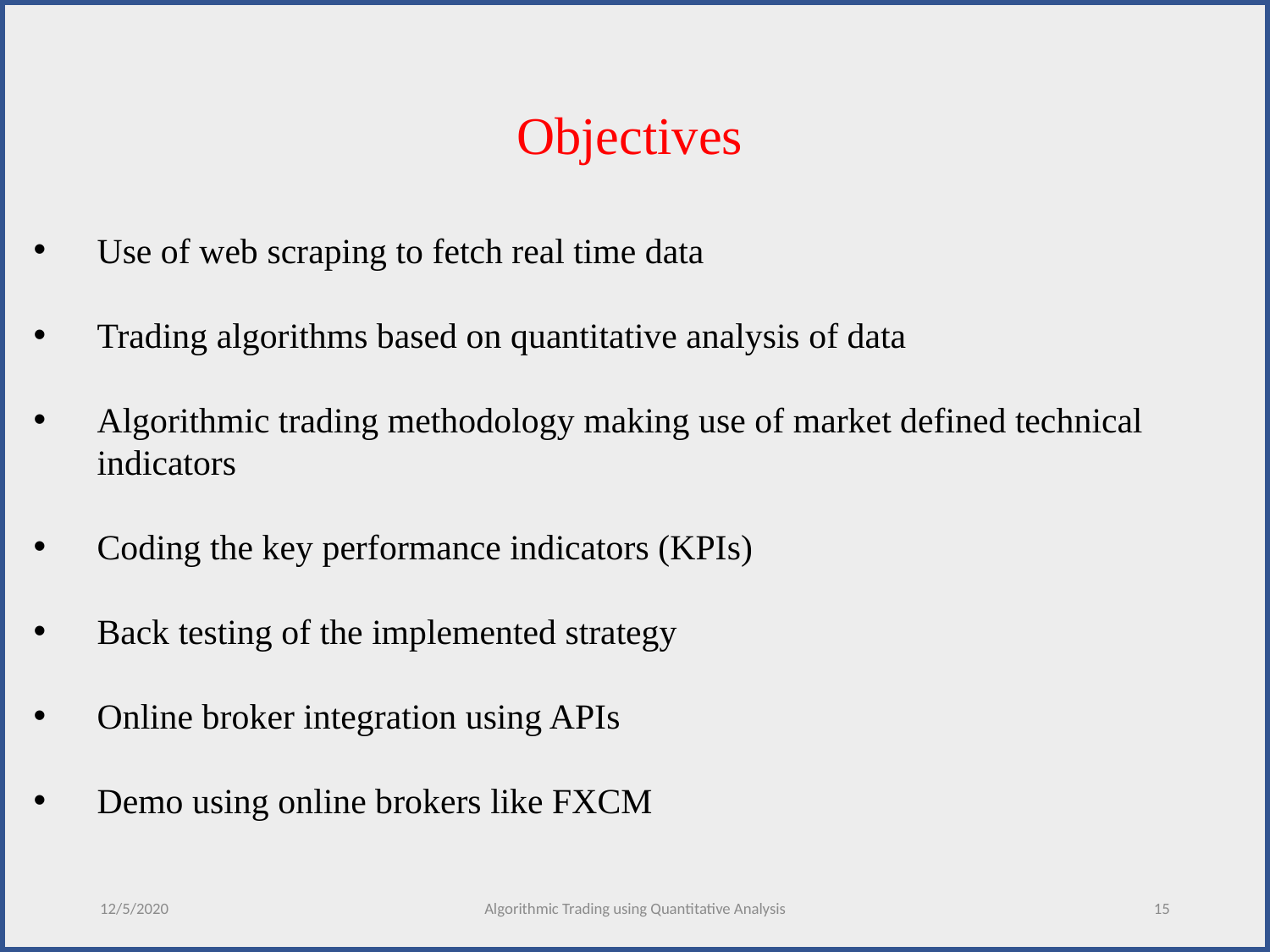

Objectives

Use of web scraping to fetch real time data

Trading algorithms based on quantitative analysis of data

Algorithmic trading methodology making use of market defined technical indicators

Coding the key performance indicators (KPIs)

Back testing of the implemented strategy

Online broker integration using APIs

Demo using online brokers like FXCM
12/5/2020
Algorithmic Trading using Quantitative Analysis
15